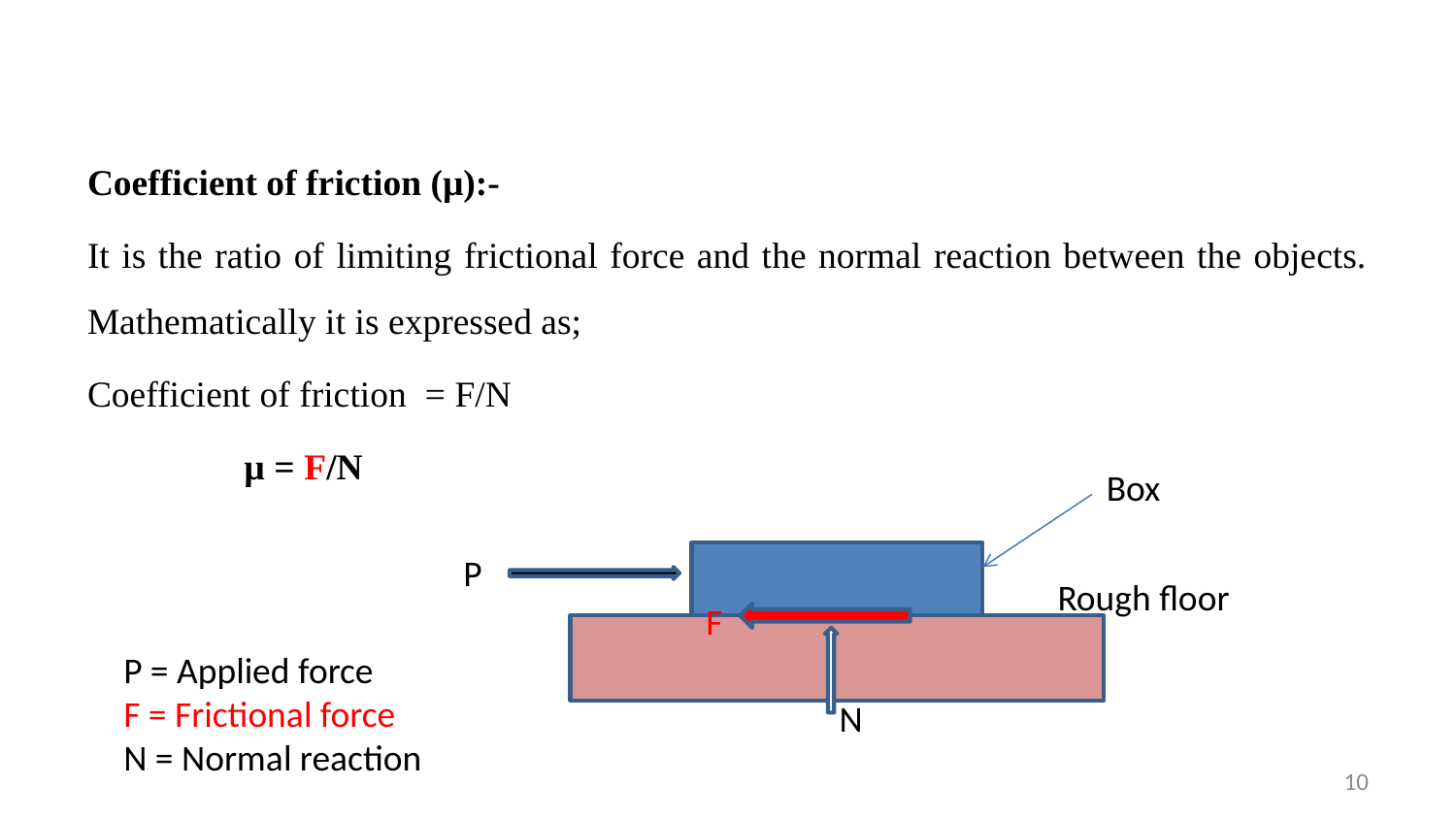

Coefficient of friction (µ):-
It is the ratio of limiting frictional force and the normal reaction between the objects. Mathematically it is expressed as;
Coefficient of friction  = F/N
                 µ = F/N

Box
P

Rough floor
F

P = Applied force
F = Frictional force
N = Normal reaction
N
10